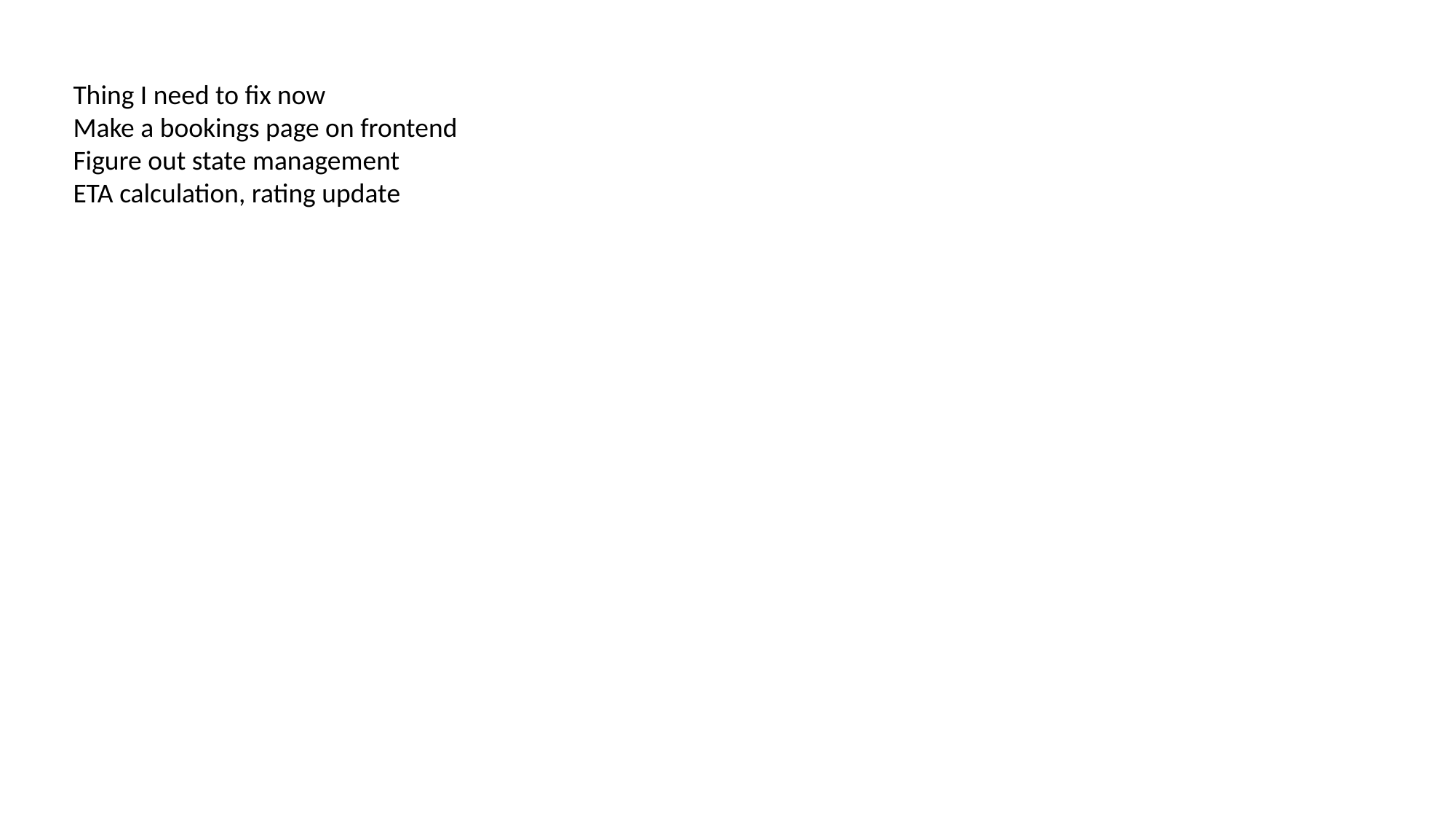

Thing I need to fix now
Make a bookings page on frontend
Figure out state management
ETA calculation, rating update